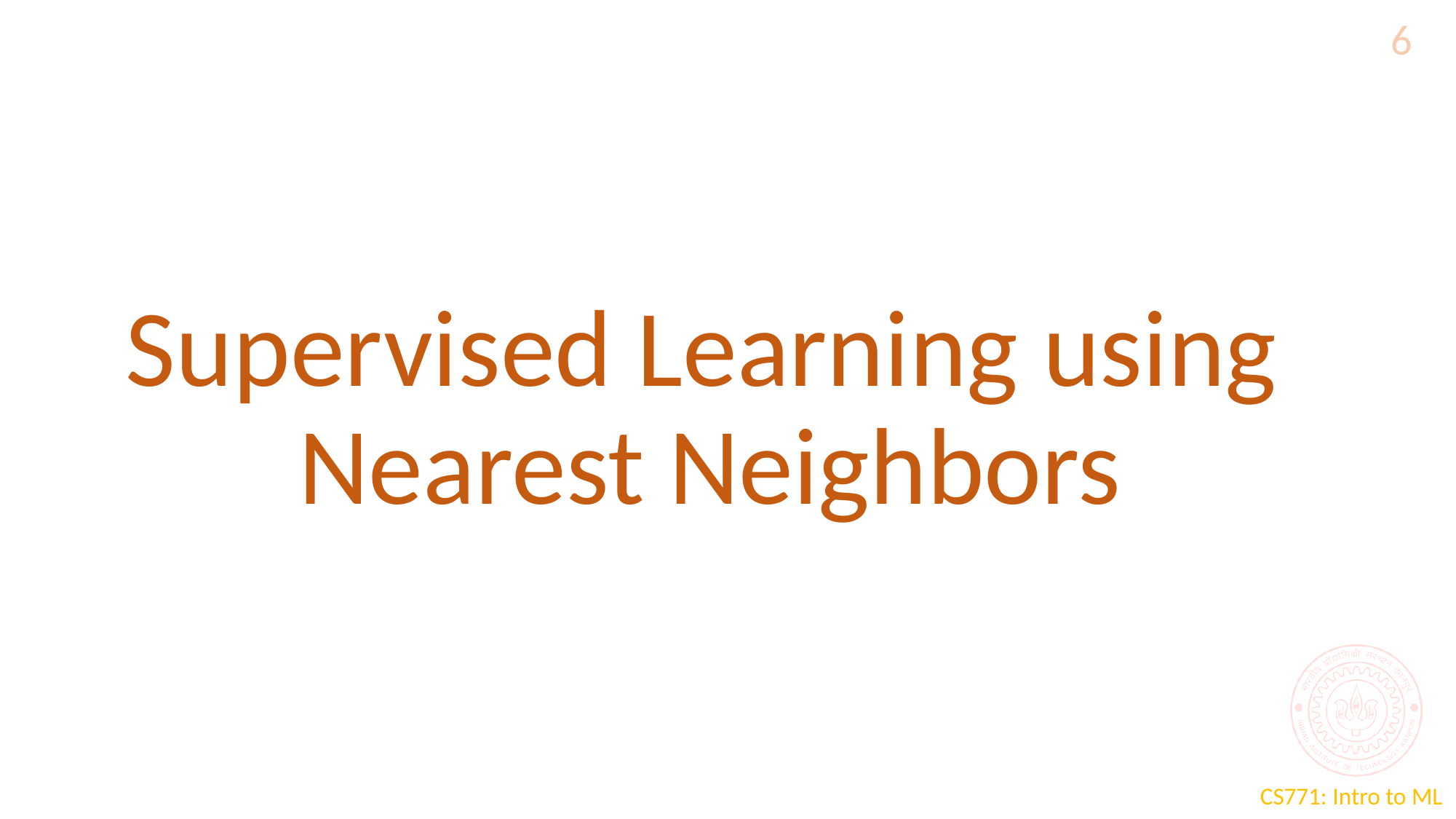

6

# Supervised Learning using Nearest Neighbors